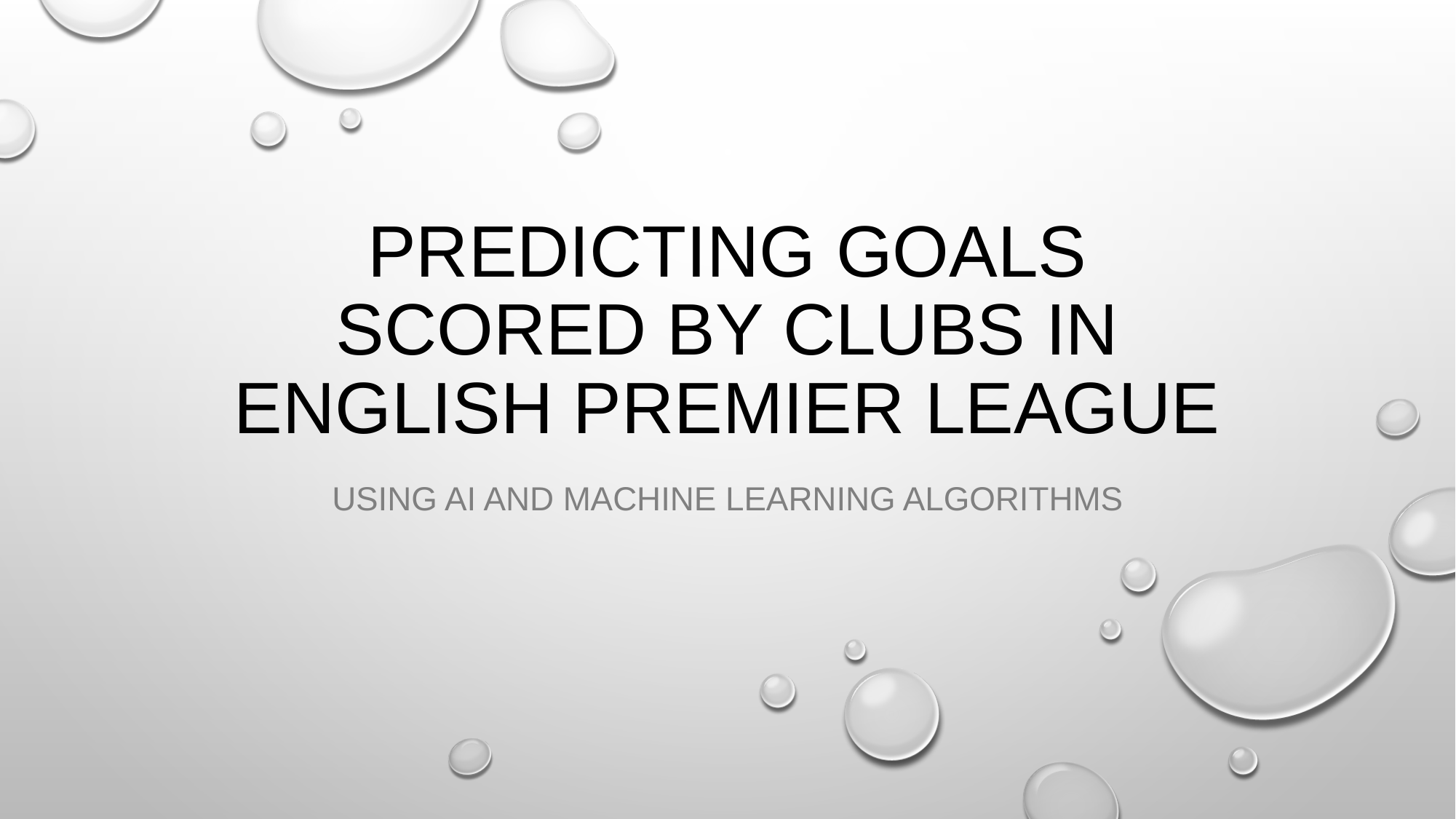

# Predicting Goals Scored by Clubs in English Premier League
Using AI and Machine Learning Algorithms